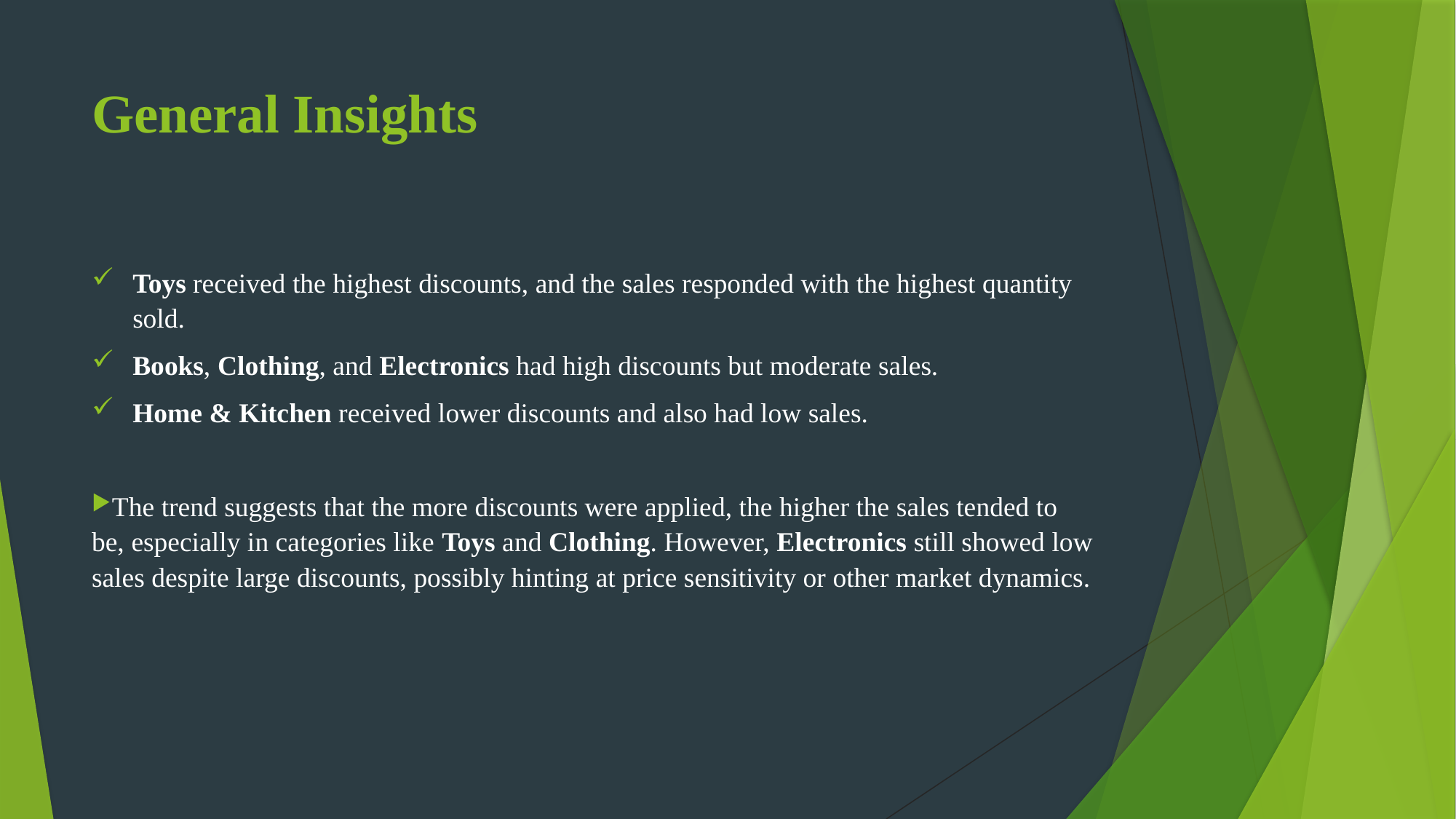

# General Insights
Toys received the highest discounts, and the sales responded with the highest quantity sold.
Books, Clothing, and Electronics had high discounts but moderate sales.
Home & Kitchen received lower discounts and also had low sales.

The trend suggests that the more discounts were applied, the higher the sales tended to be, especially in categories like Toys and Clothing. However, Electronics still showed low sales despite large discounts, possibly hinting at price sensitivity or other market dynamics.